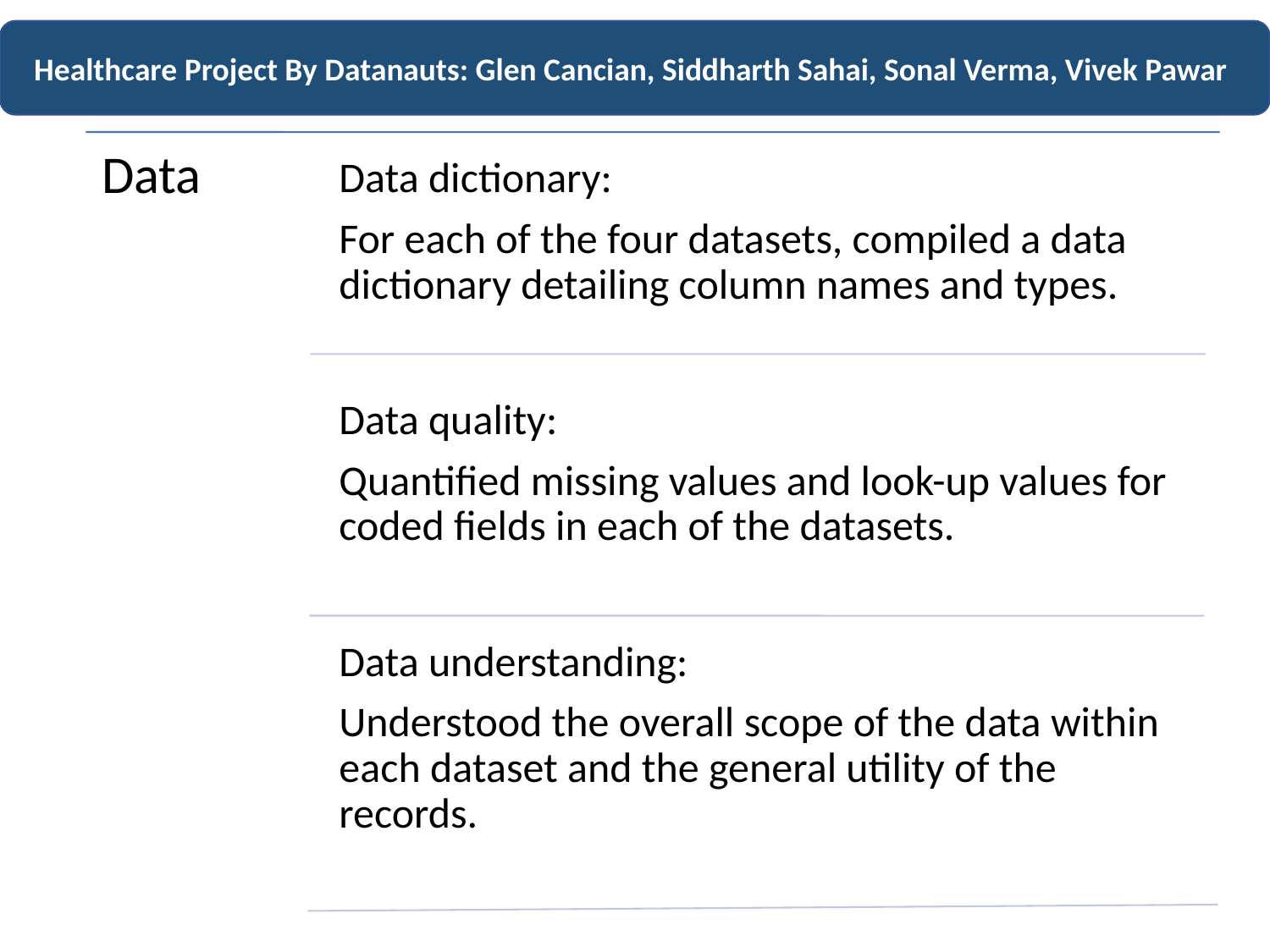

Healthcare Project By Datanauts: Glen Cancian, Siddharth Sahai, Sonal Verma, Vivek Pawar

Data
Data dictionary:
For each of the four datasets, compiled a data dictionary detailing column names and types.
Data quality:
Quantified missing values and look-up values for coded fields in each of the datasets.
Data understanding:
Understood the overall scope of the data within each dataset and the general utility of the records.
Goals
Plan Of Work
Project Planning: Developing business understanding and defining success criteria.